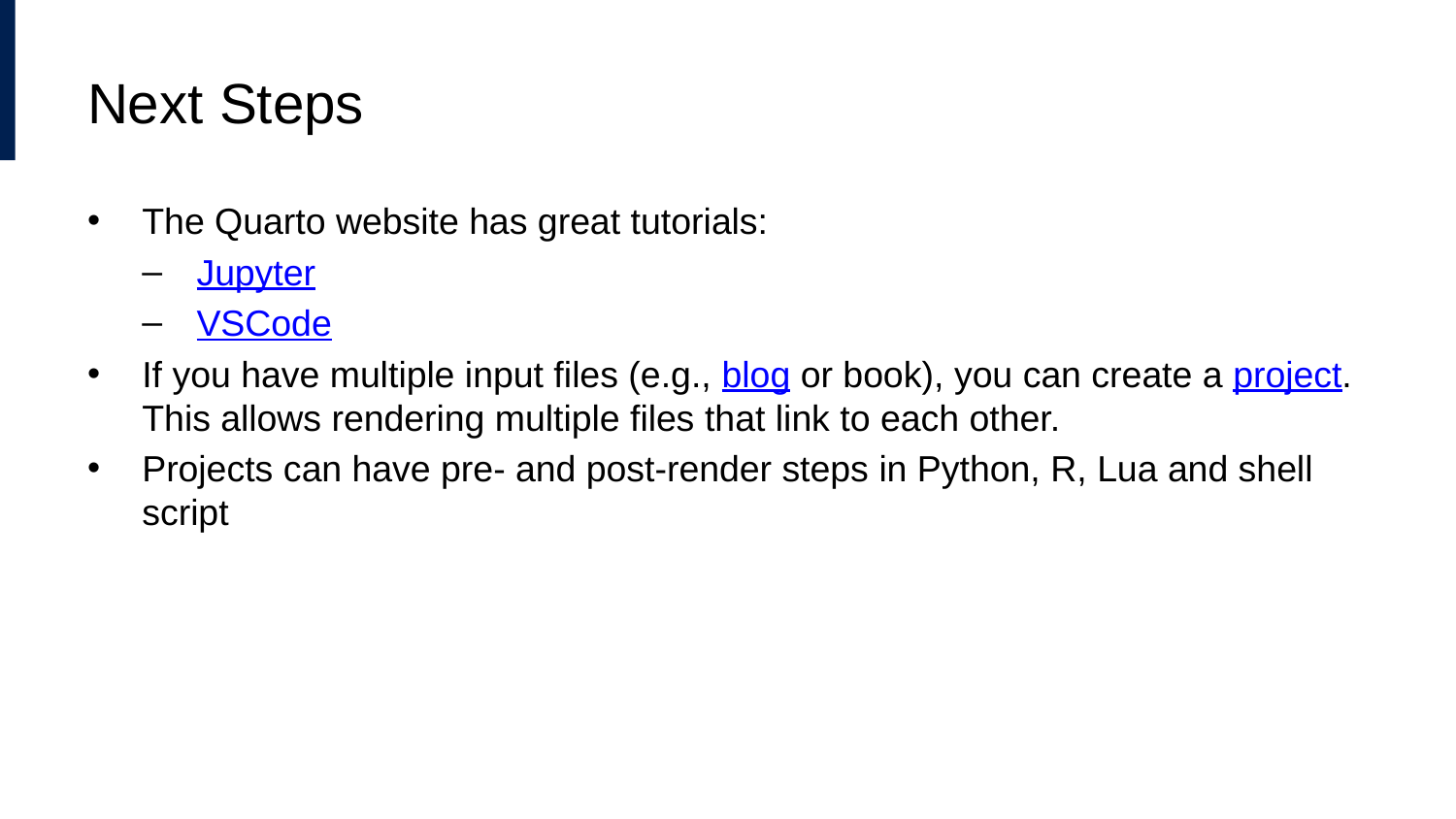

# Next Steps
The Quarto website has great tutorials:
Jupyter
VSCode
If you have multiple input files (e.g., blog or book), you can create a project. This allows rendering multiple files that link to each other.
Projects can have pre- and post-render steps in Python, R, Lua and shell script